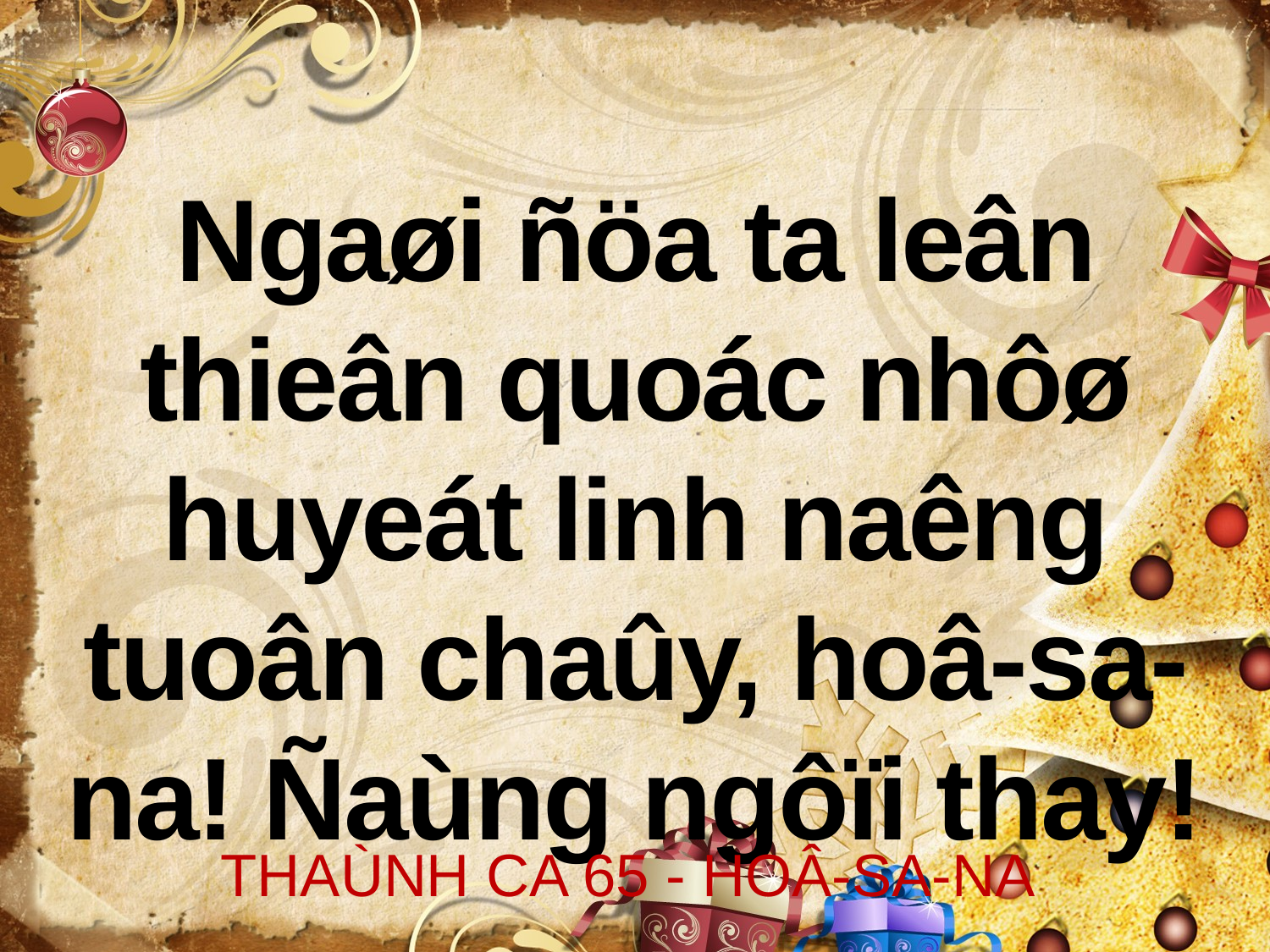

Ngaøi ñöa ta leân thieân quoác nhôø huyeát linh naêng tuoân chaûy, hoâ-sa-na! Ñaùng ngôïi thay!
THAÙNH CA 65 - HOÂ-SA-NA